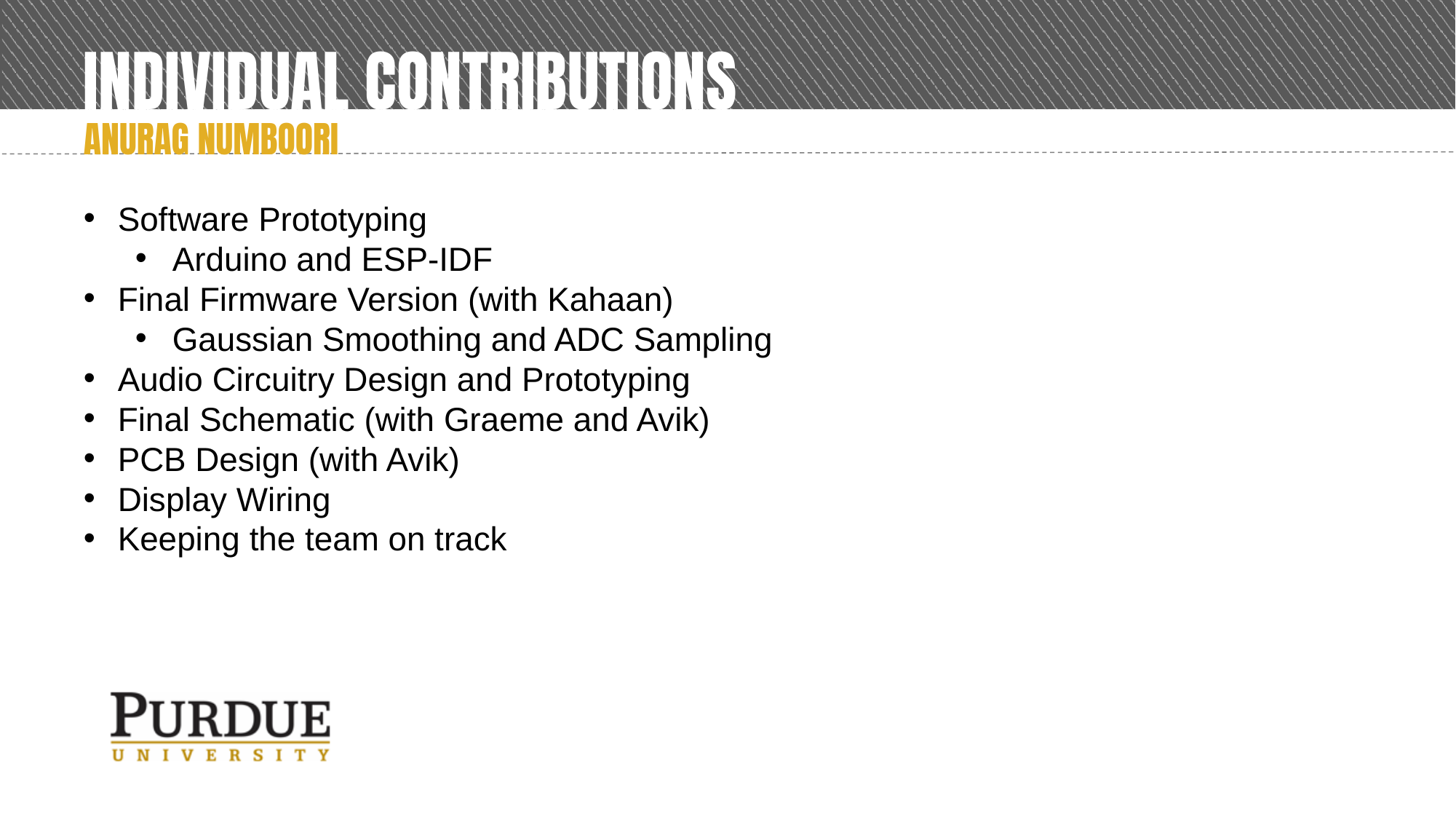

# INDIVIDUAL CONTRIBUTIONS
ANURAG NUMBOORI
Software Prototyping
Arduino and ESP-IDF
Final Firmware Version (with Kahaan)
Gaussian Smoothing and ADC Sampling
Audio Circuitry Design and Prototyping
Final Schematic (with Graeme and Avik)
PCB Design (with Avik)
Display Wiring
Keeping the team on track